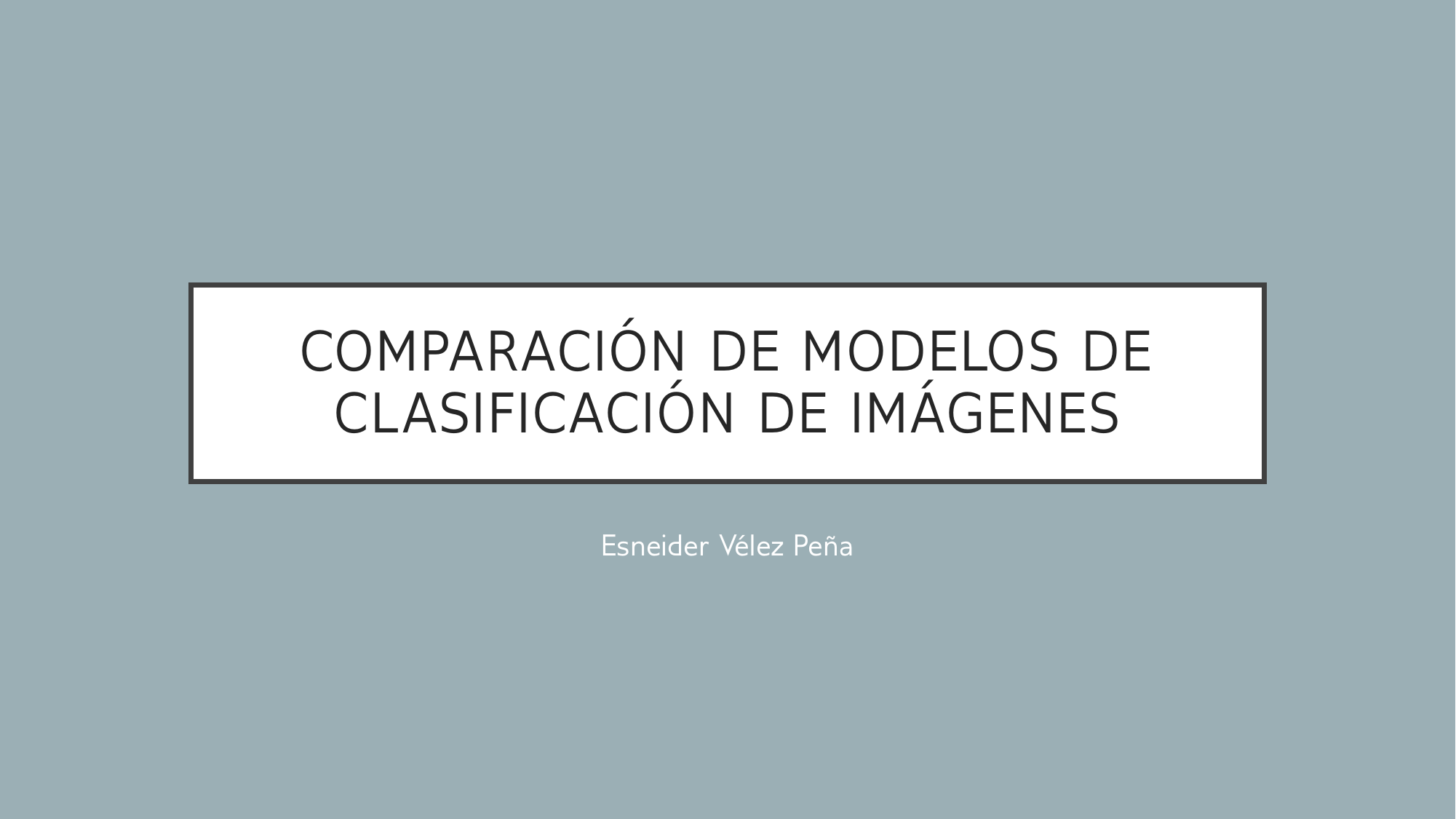

# Comparación de modelos de clasificación de imágenes
Esneider Vélez Peña